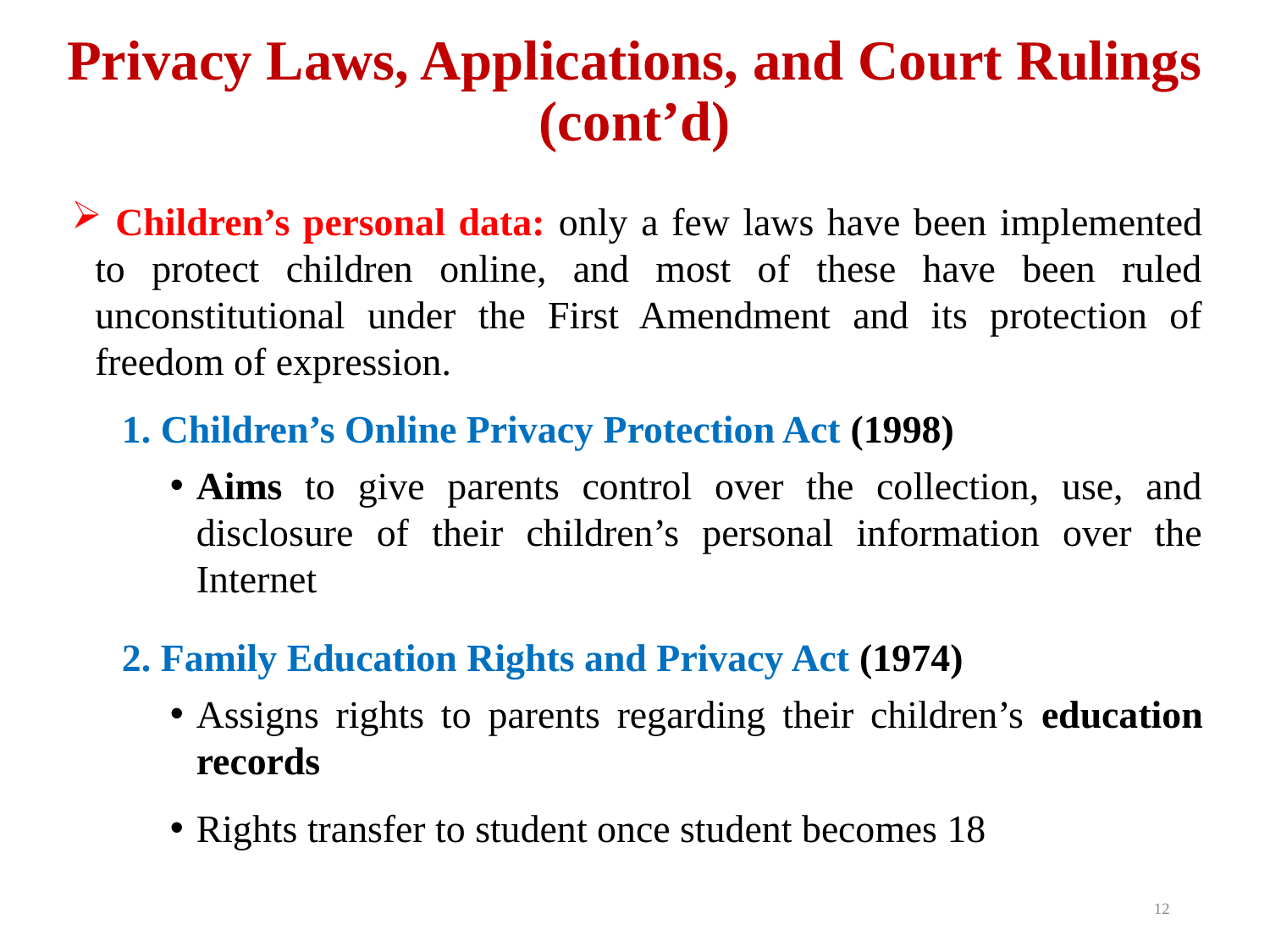

# Privacy Laws, Applications, and Court Rulings (cont’d)
 Children’s personal data: only a few laws have been implemented to protect children online, and most of these have been ruled unconstitutional under the First Amendment and its protection of freedom of expression.
1. Children’s Online Privacy Protection Act (1998)
Aims to give parents control over the collection, use, and disclosure of their children’s personal information over the Internet
2. Family Education Rights and Privacy Act (1974)
Assigns rights to parents regarding their children’s education records
Rights transfer to student once student becomes 18

12